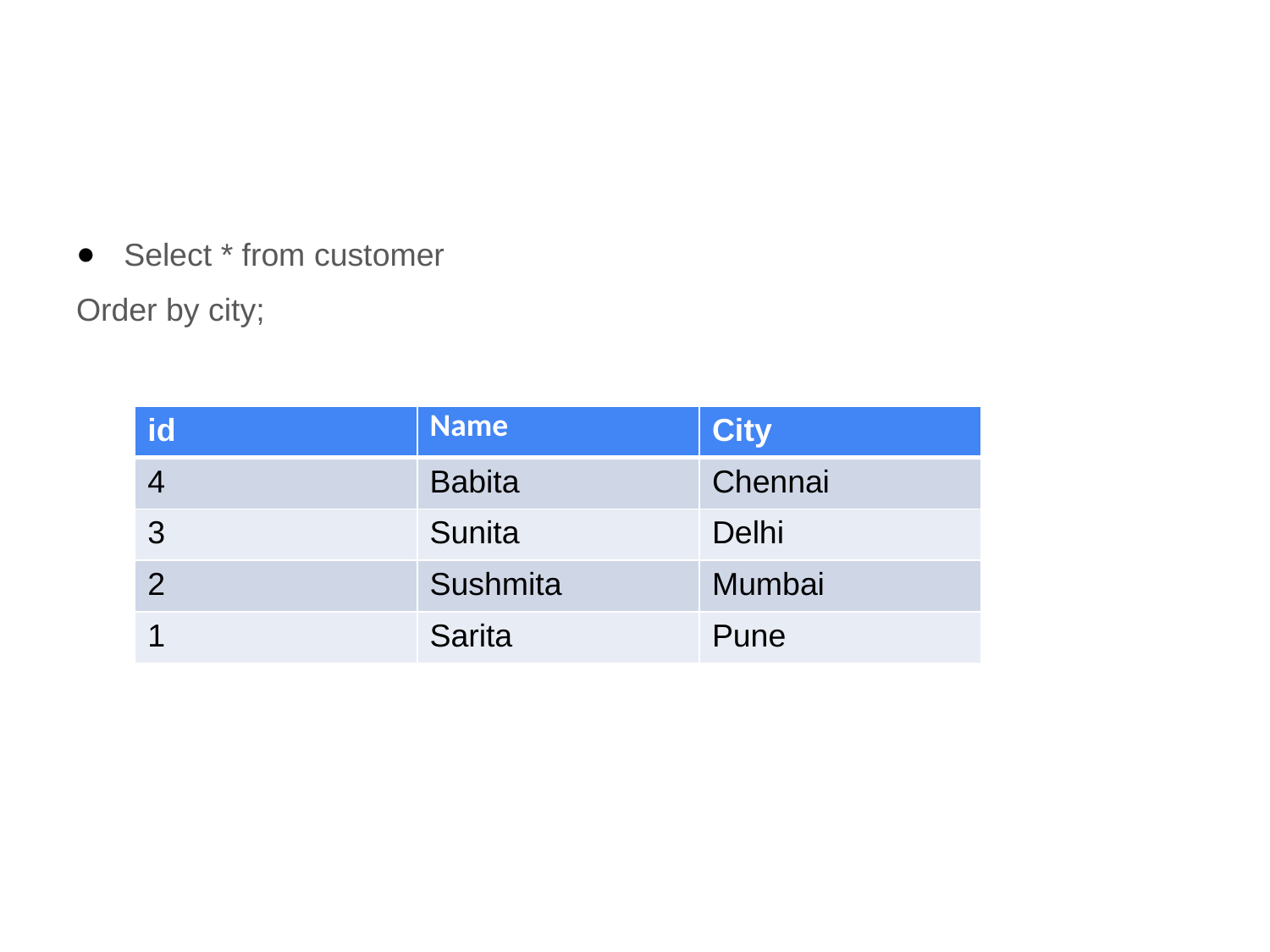

#
Select * from customer
Order by city;

| id | Name | City |
| --- | --- | --- |
| 4 | Babita | Chennai |
| 3 | Sunita | Delhi |
| 2 | Sushmita | Mumbai |
| 1 | Sarita | Pune |